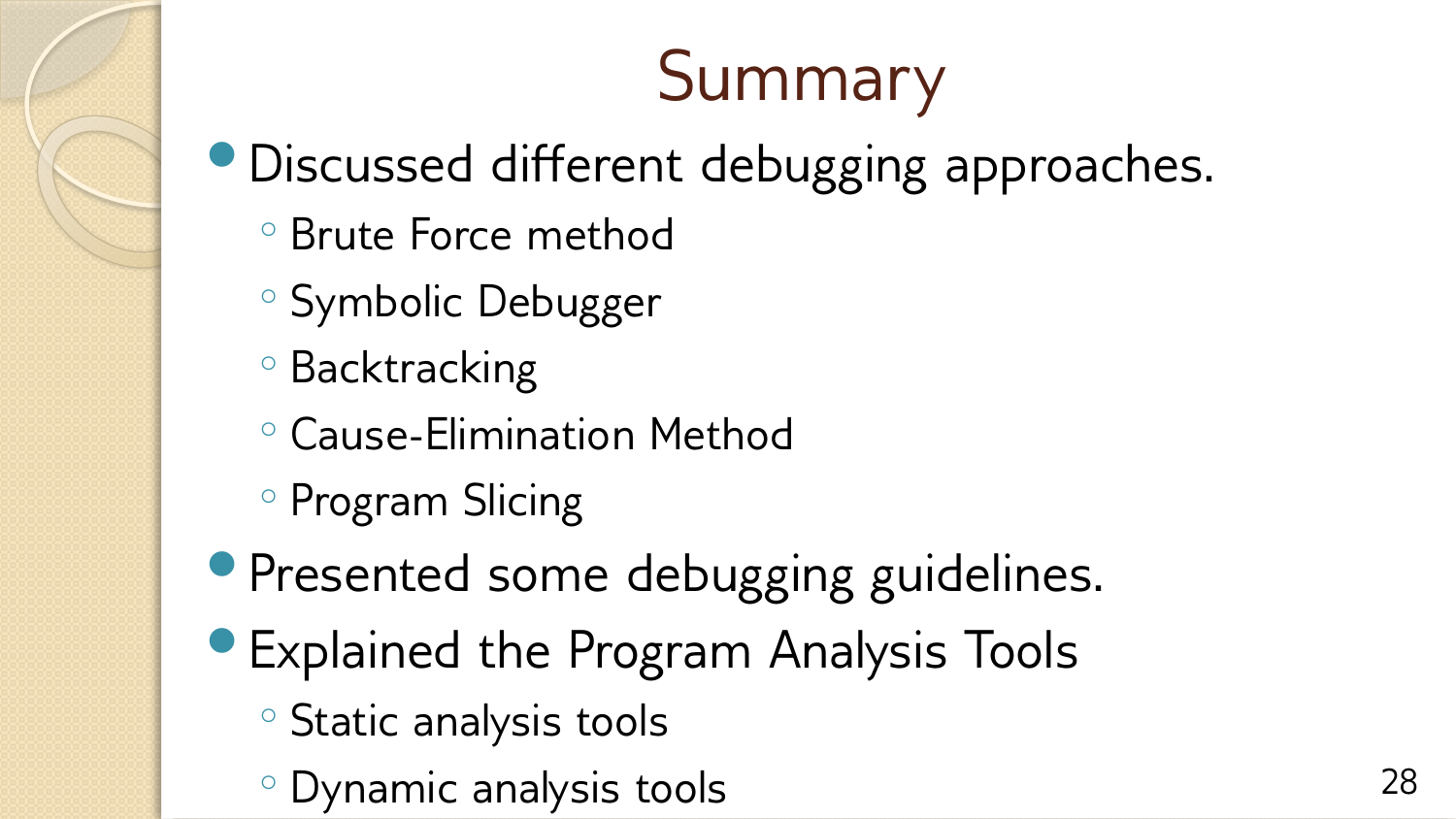

# Summary
Discussed different debugging approaches.
Brute Force method
Symbolic Debugger
Backtracking
Cause-Elimination Method
Program Slicing
Presented some debugging guidelines.
Explained the Program Analysis Tools
Static analysis tools
Dynamic analysis tools

28